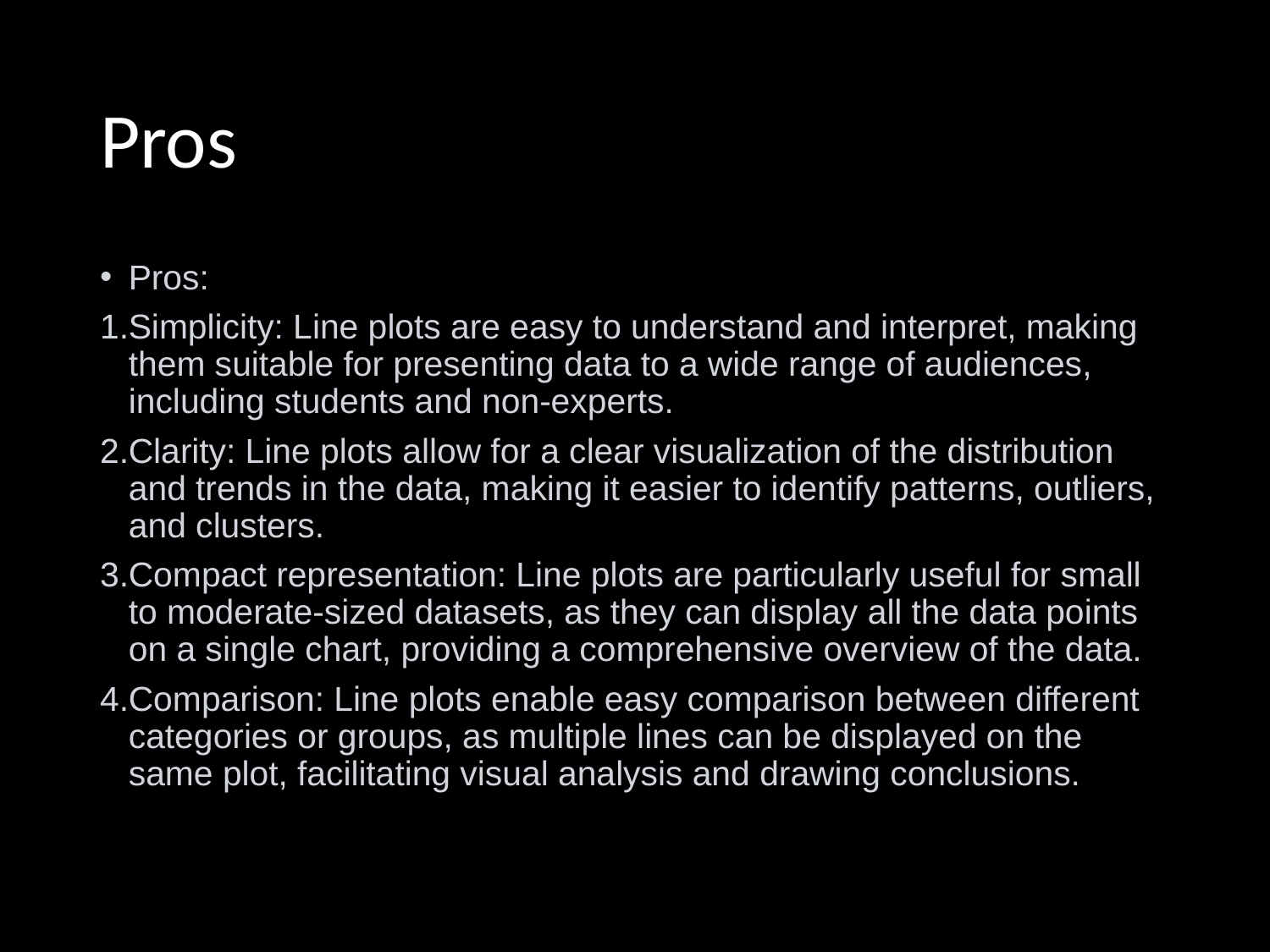

# Pros
Pros:
Simplicity: Line plots are easy to understand and interpret, making them suitable for presenting data to a wide range of audiences, including students and non-experts.
Clarity: Line plots allow for a clear visualization of the distribution and trends in the data, making it easier to identify patterns, outliers, and clusters.
Compact representation: Line plots are particularly useful for small to moderate-sized datasets, as they can display all the data points on a single chart, providing a comprehensive overview of the data.
Comparison: Line plots enable easy comparison between different categories or groups, as multiple lines can be displayed on the same plot, facilitating visual analysis and drawing conclusions.